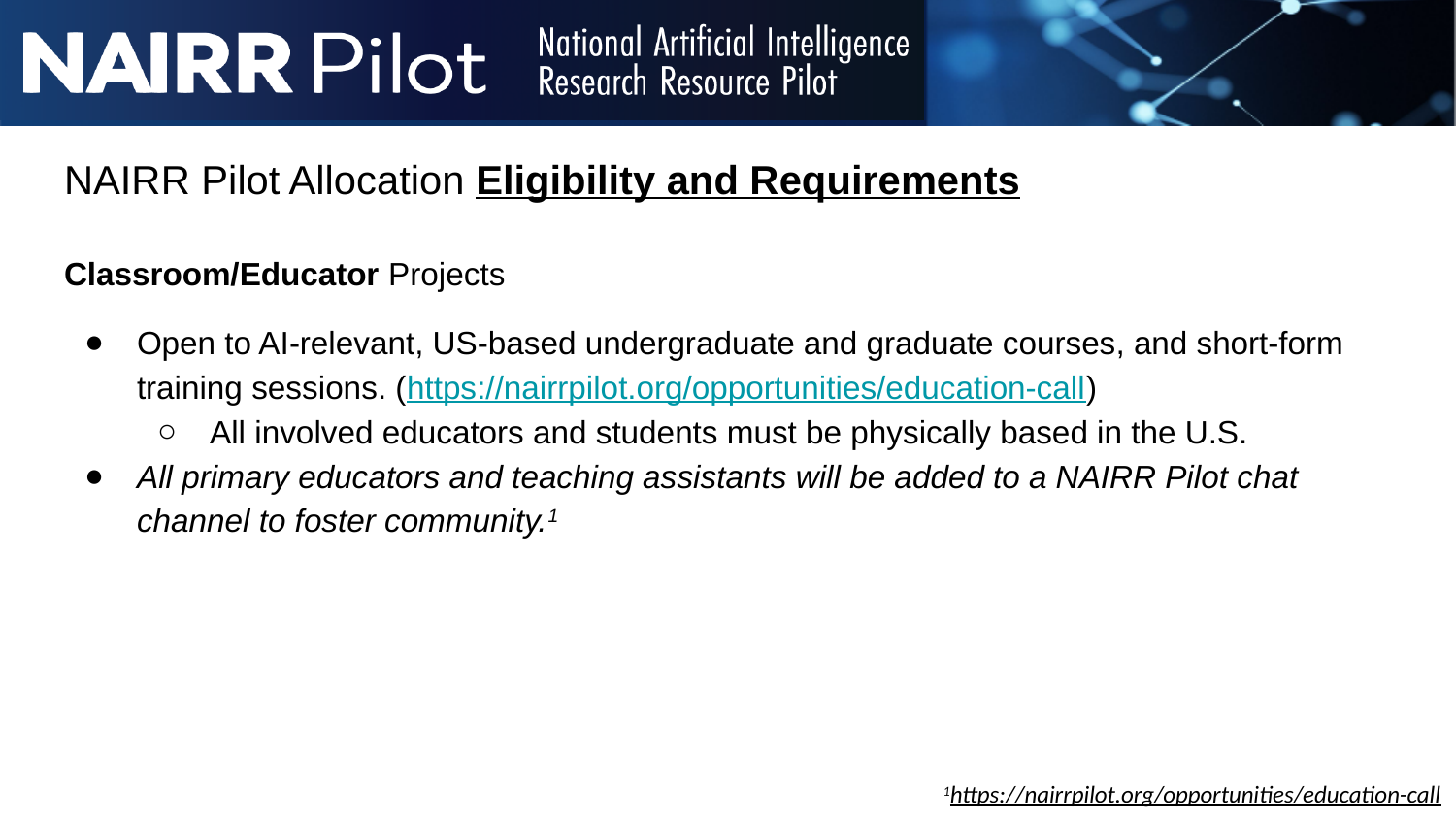

# NAIRR Pilot Allocation Eligibility and Requirements
Classroom/Educator Projects
Open to AI-relevant, US-based undergraduate and graduate courses, and short-form training sessions. (https://nairrpilot.org/opportunities/education-call)
All involved educators and students must be physically based in the U.S.
All primary educators and teaching assistants will be added to a NAIRR Pilot chat channel to foster community.1
1https://nairrpilot.org/opportunities/education-call